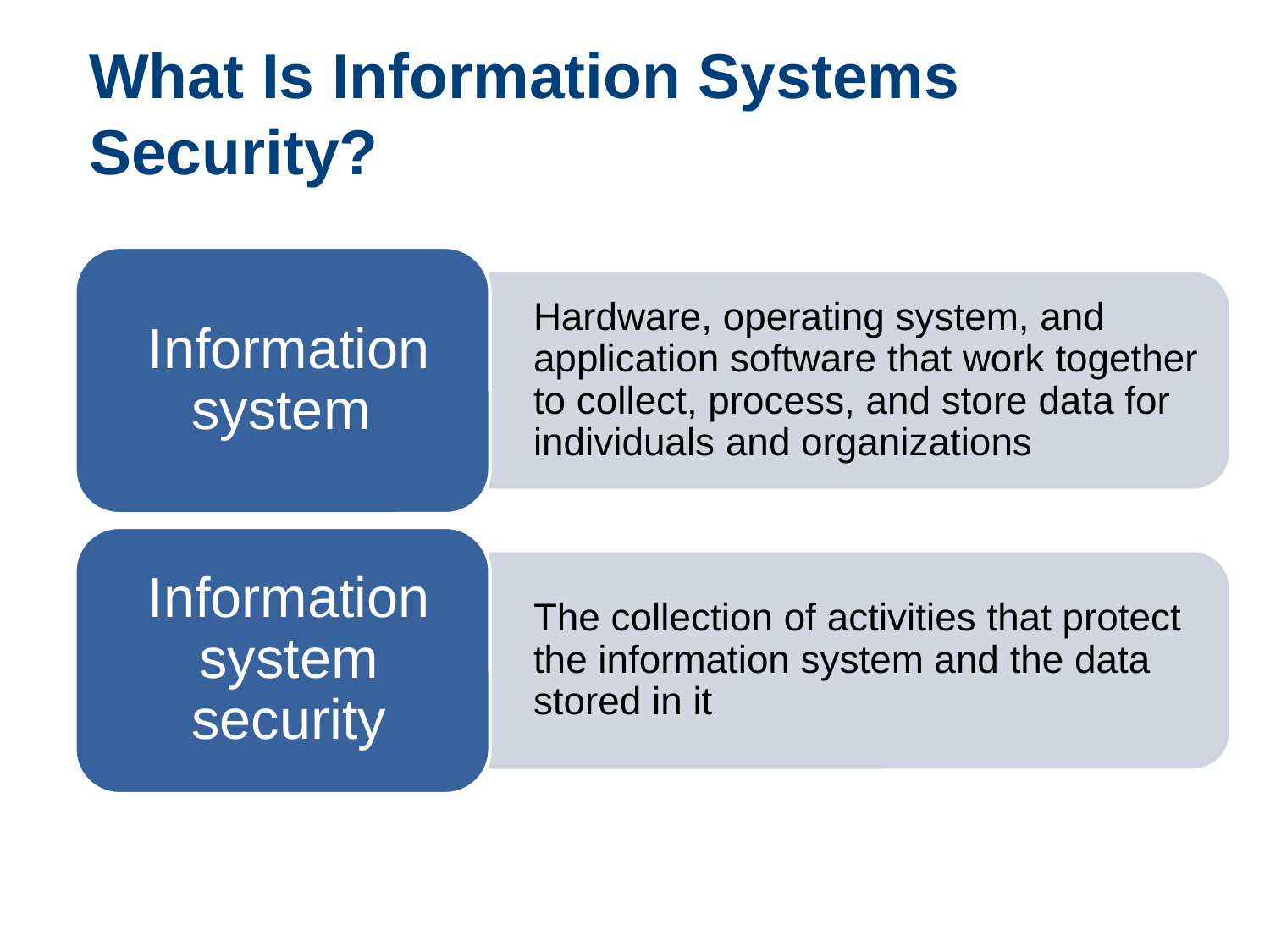

# What Is Information Systems Security?
Hardware, operating system, and application software that work together to collect, process, and store data for individuals and organizations
Information system
The collection of activities that protect the information system and the data stored in it
Information system security